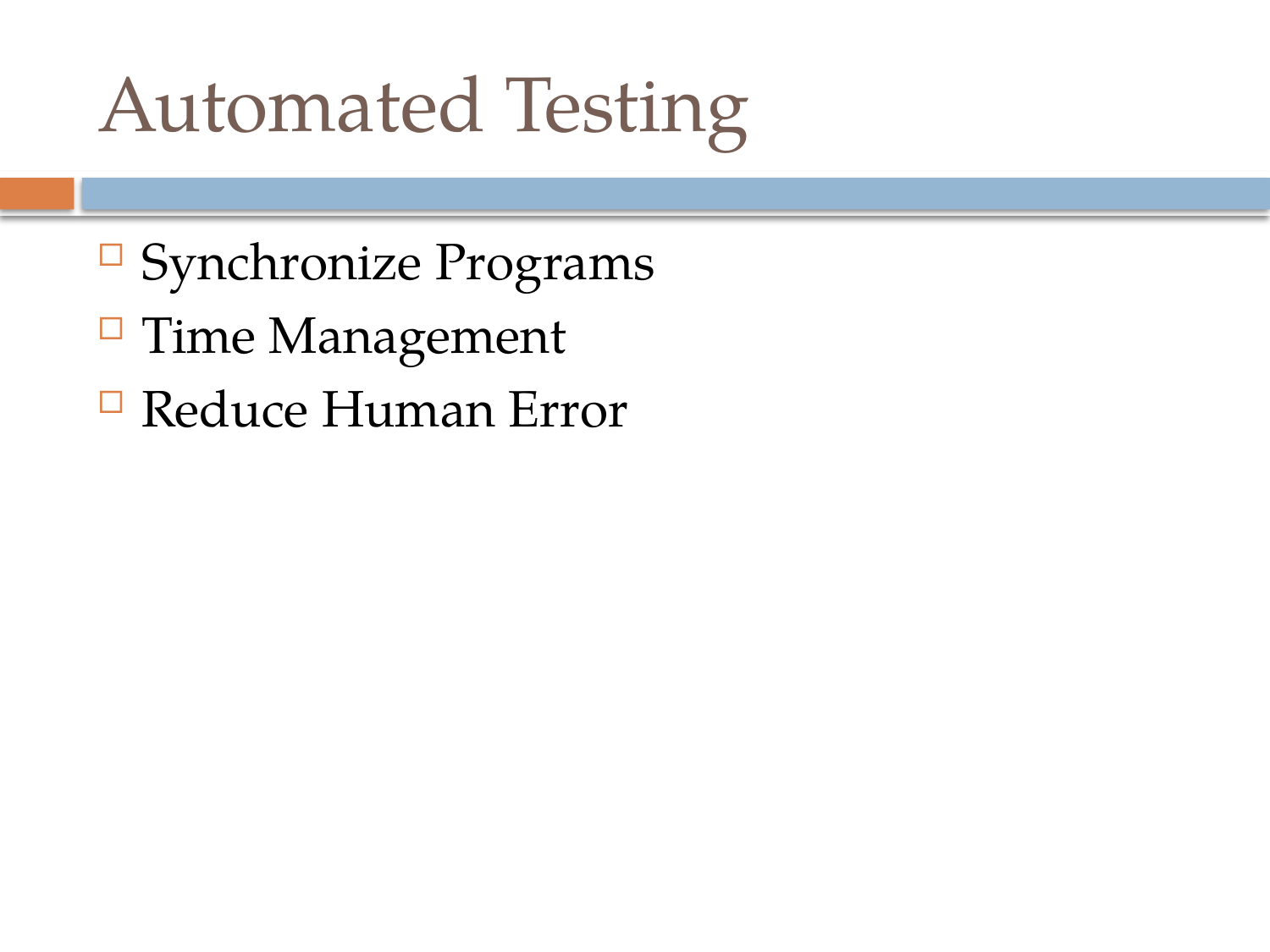

# Automated Testing
Synchronize Programs
Time Management
Reduce Human Error